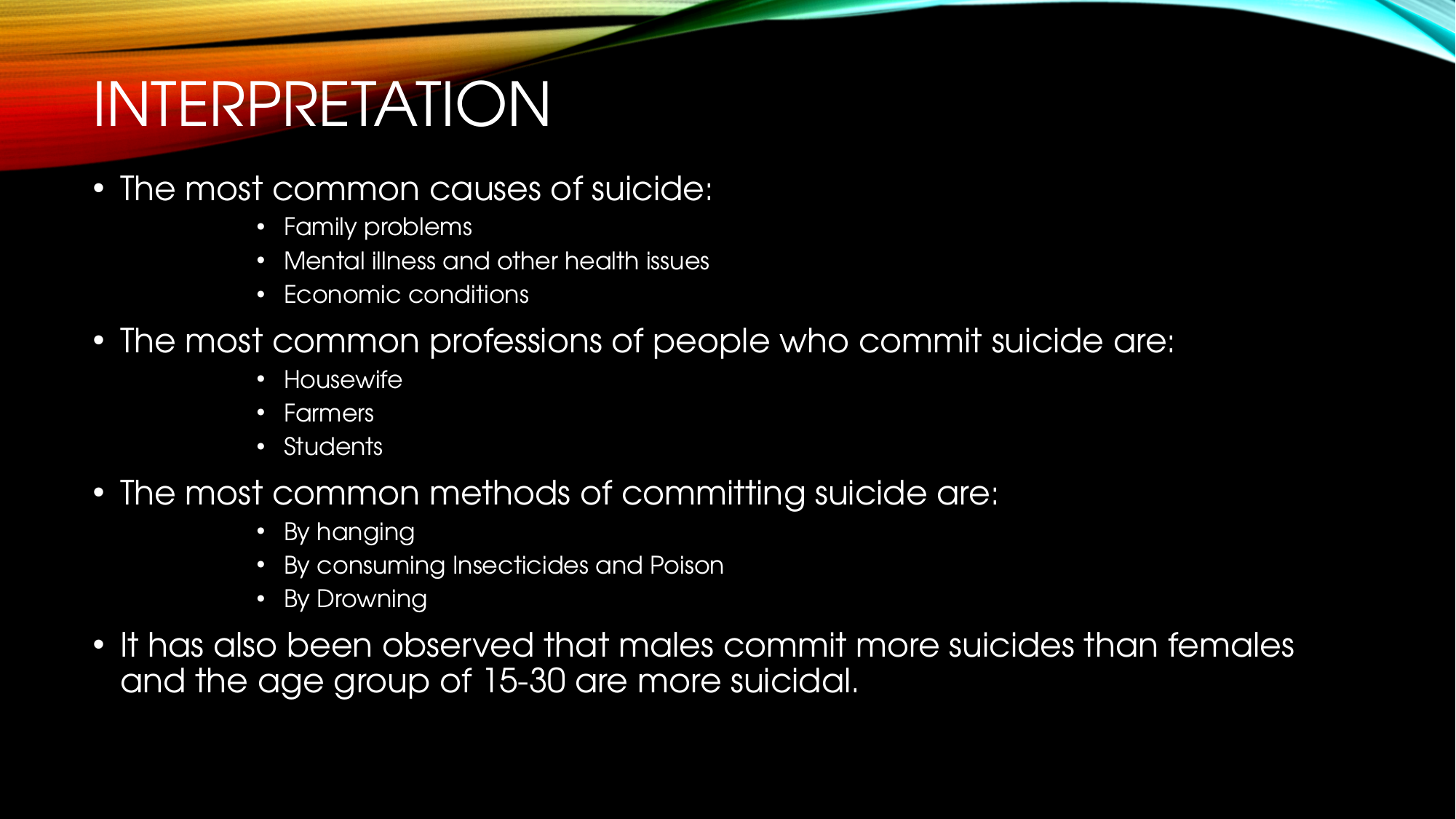

# INTERPRETATION
The most common causes of suicide:
Family problems
Mental illness and other health issues
Economic conditions
The most common professions of people who commit suicide are:
Housewife
Farmers
Students
The most common methods of committing suicide are:
By hanging
By consuming Insecticides and Poison
By Drowning
It has also been observed that males commit more suicides than females and the age group of 15-30 are more suicidal.